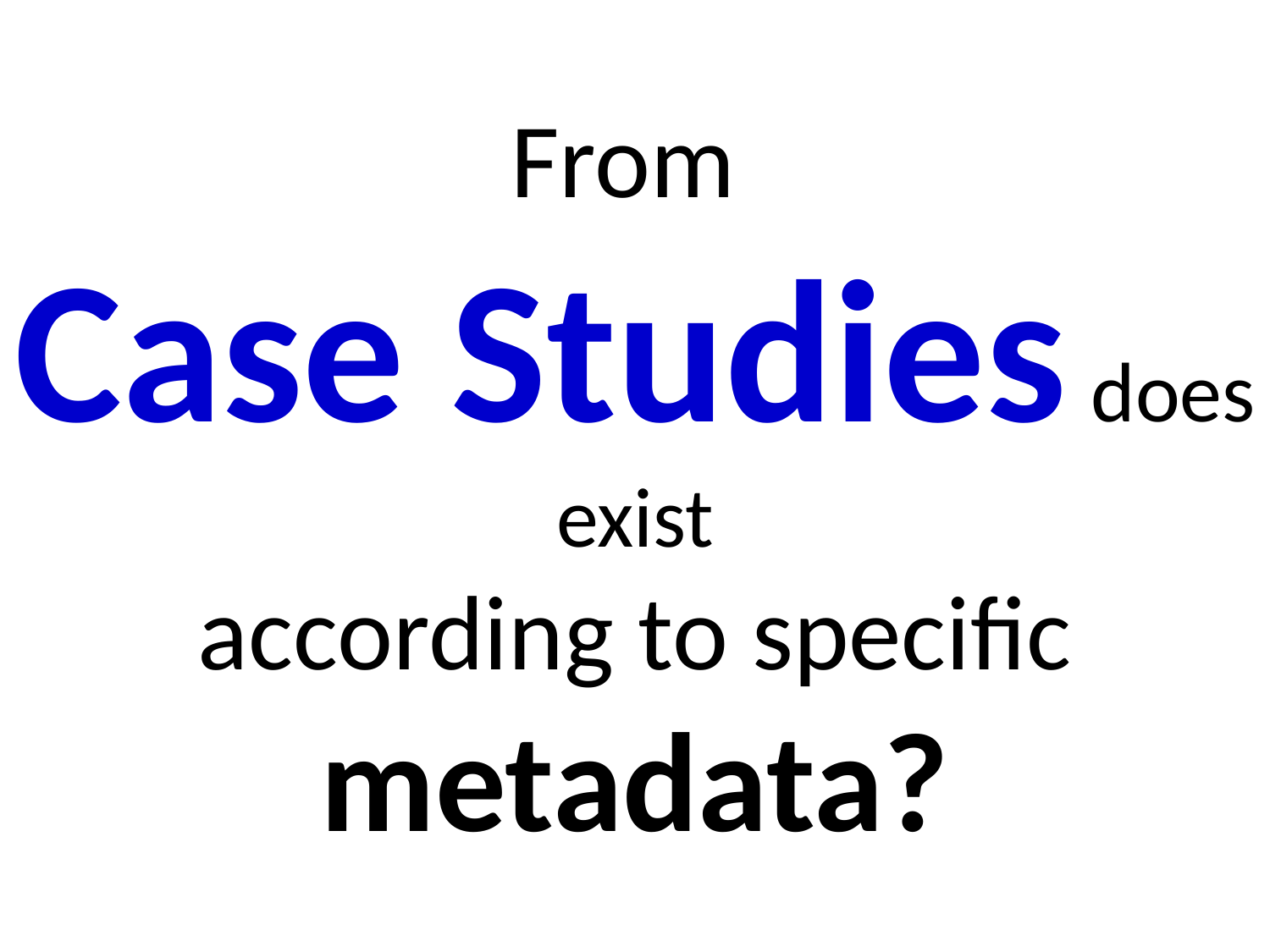

# From Case Studies does exist according to specific metadata?